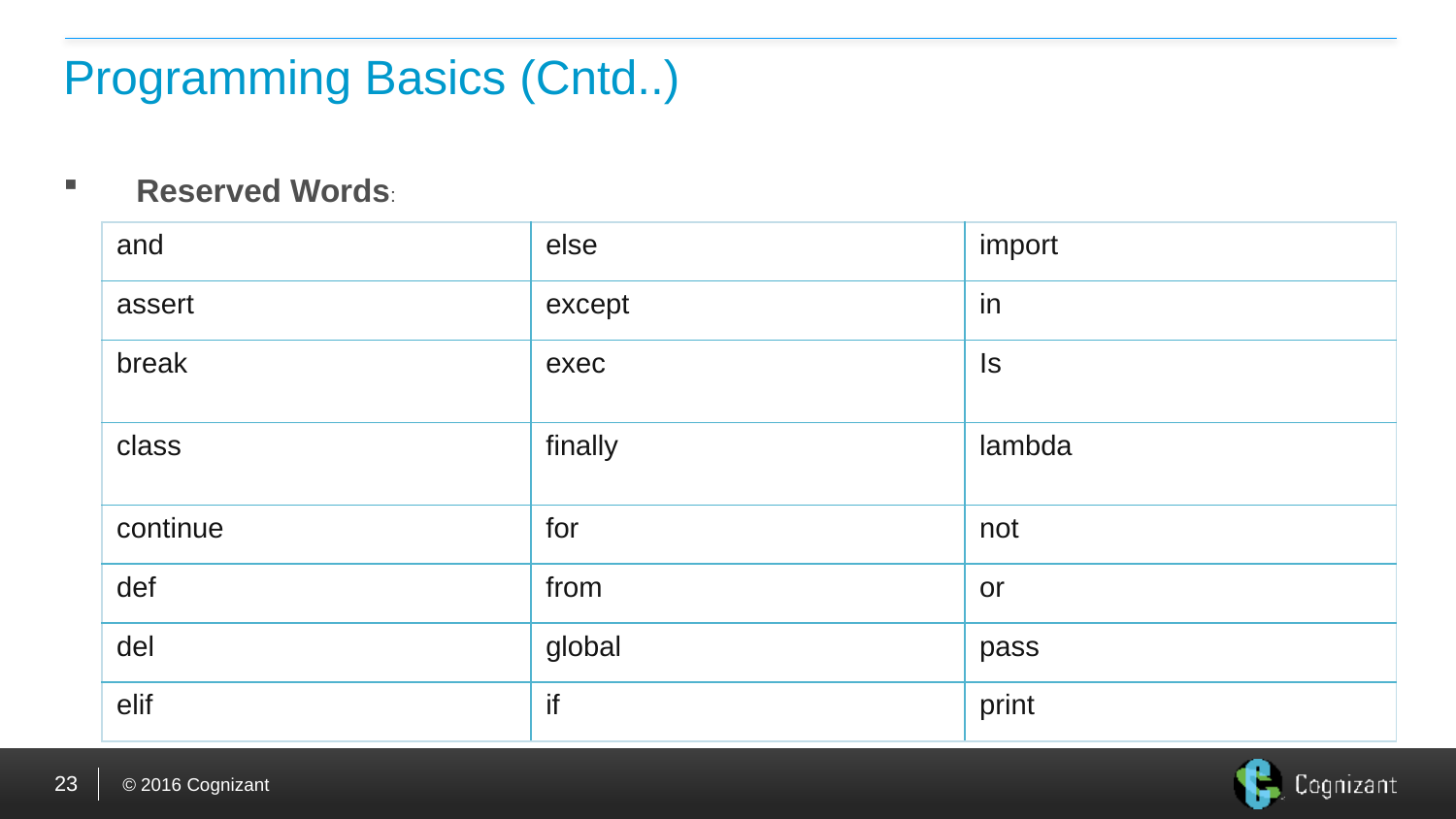

# Programming Basics (Cntd..)
Reserved Words:
| and | else | import |
| --- | --- | --- |
| assert | except | in |
| break | exec | Is |
| class | finally | lambda |
| continue | for | not |
| def | from | or |
| del | global | pass |
| elif | if | print |
23